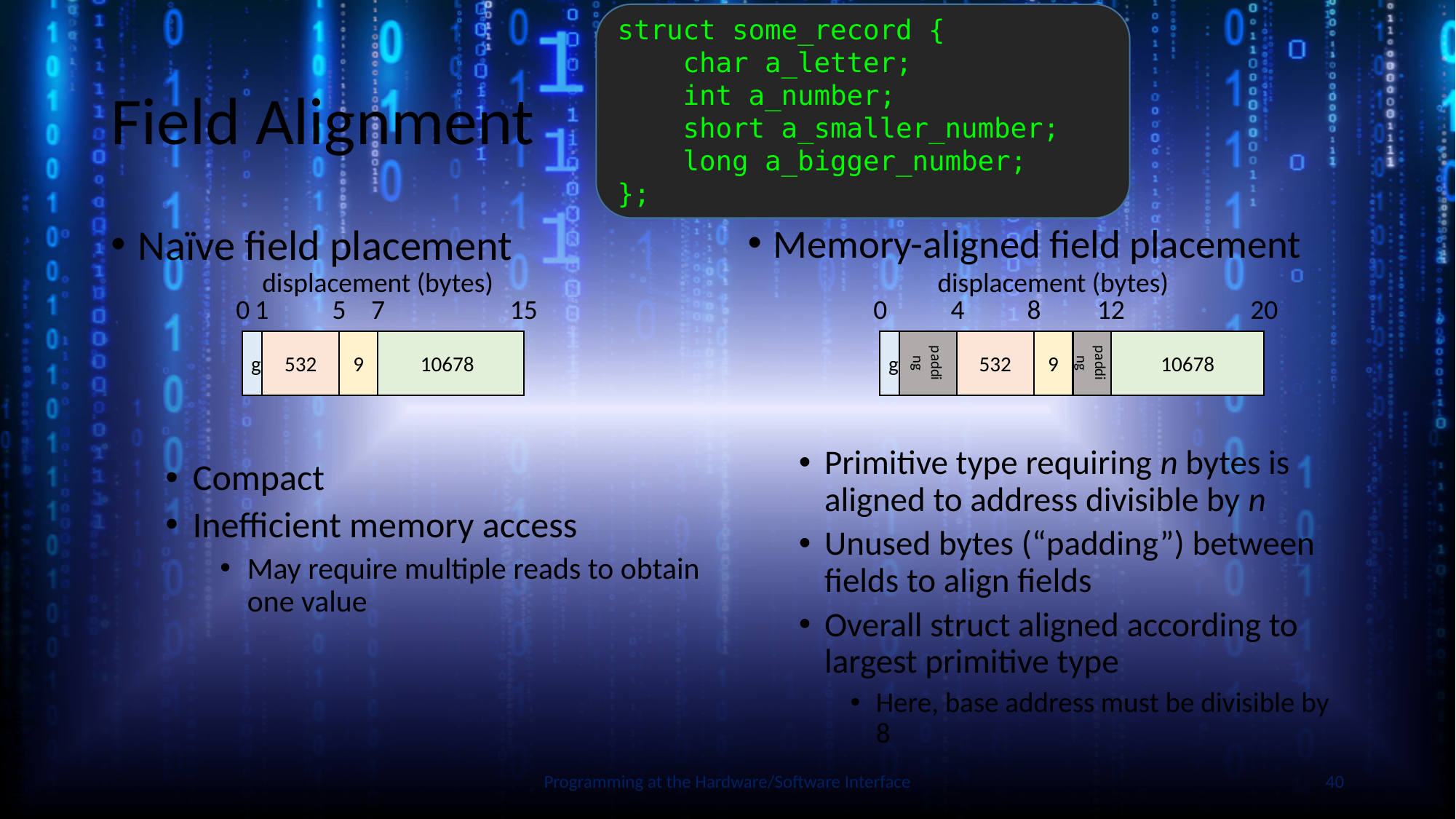

struct some_record {
    char a_letter;
    int a_number;
    short a_smaller_number;
    long a_bigger_number;
};
# Field Alignment
Memory-aligned field placement

Primitive type requiring n bytes is aligned to address divisible by n
Unused bytes (“padding”) between fields to align fields
Overall struct aligned according to largest primitive type
Here, base address must be divisible by 8
Naïve field placement

Compact
Inefficient memory access
May require multiple reads to obtain one value
displacement (bytes)
4
8
12
20
0
g
padding
532
9
padding
10678
displacement (bytes)
1
5
7
15
0
g
532
9
10678
Slide by Bohn
Programming at the Hardware/Software Interface
40